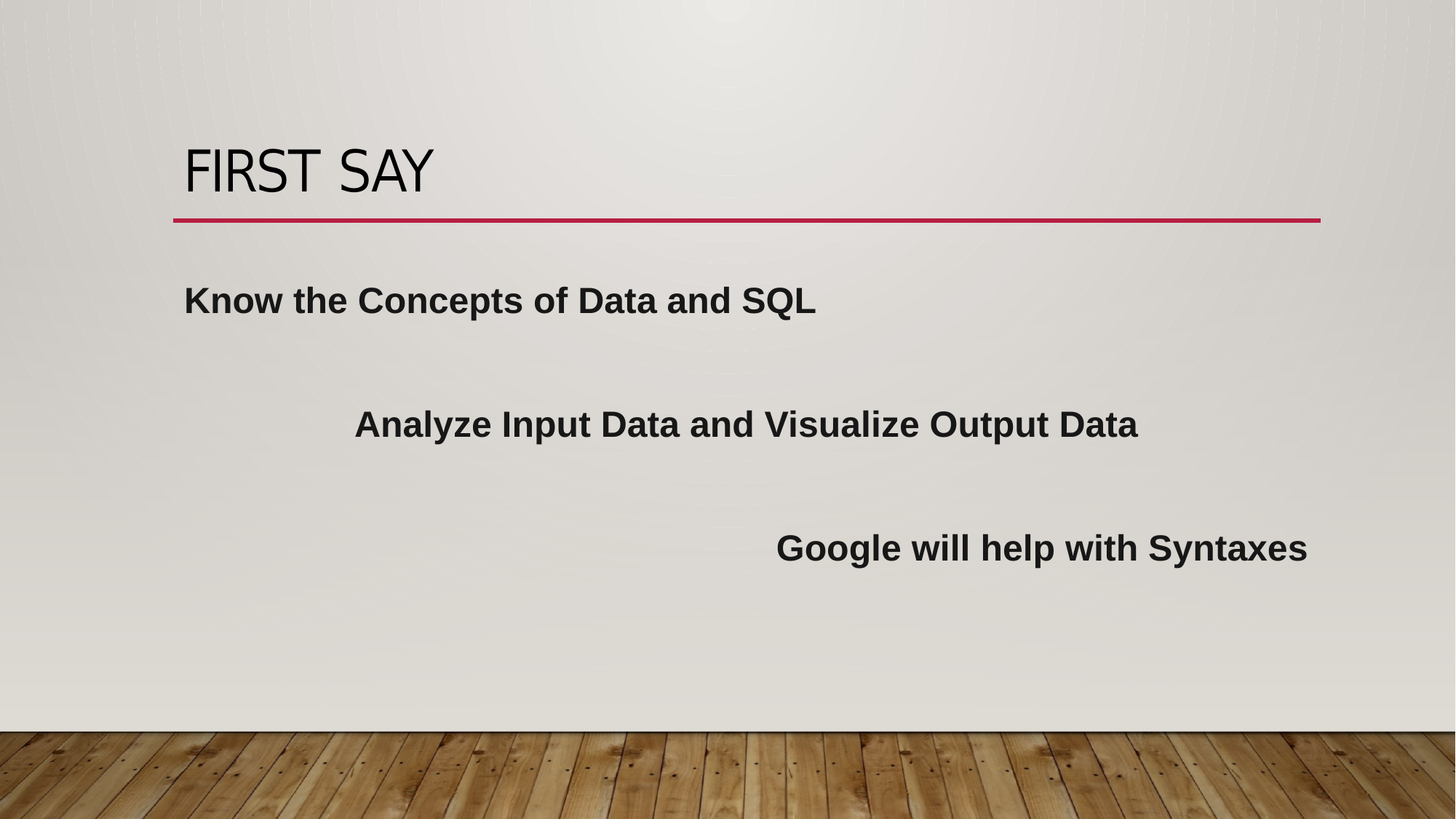

# FIRST SAY
Know the Concepts of Data and SQL
Analyze Input Data and Visualize Output Data
Google will help with Syntaxes